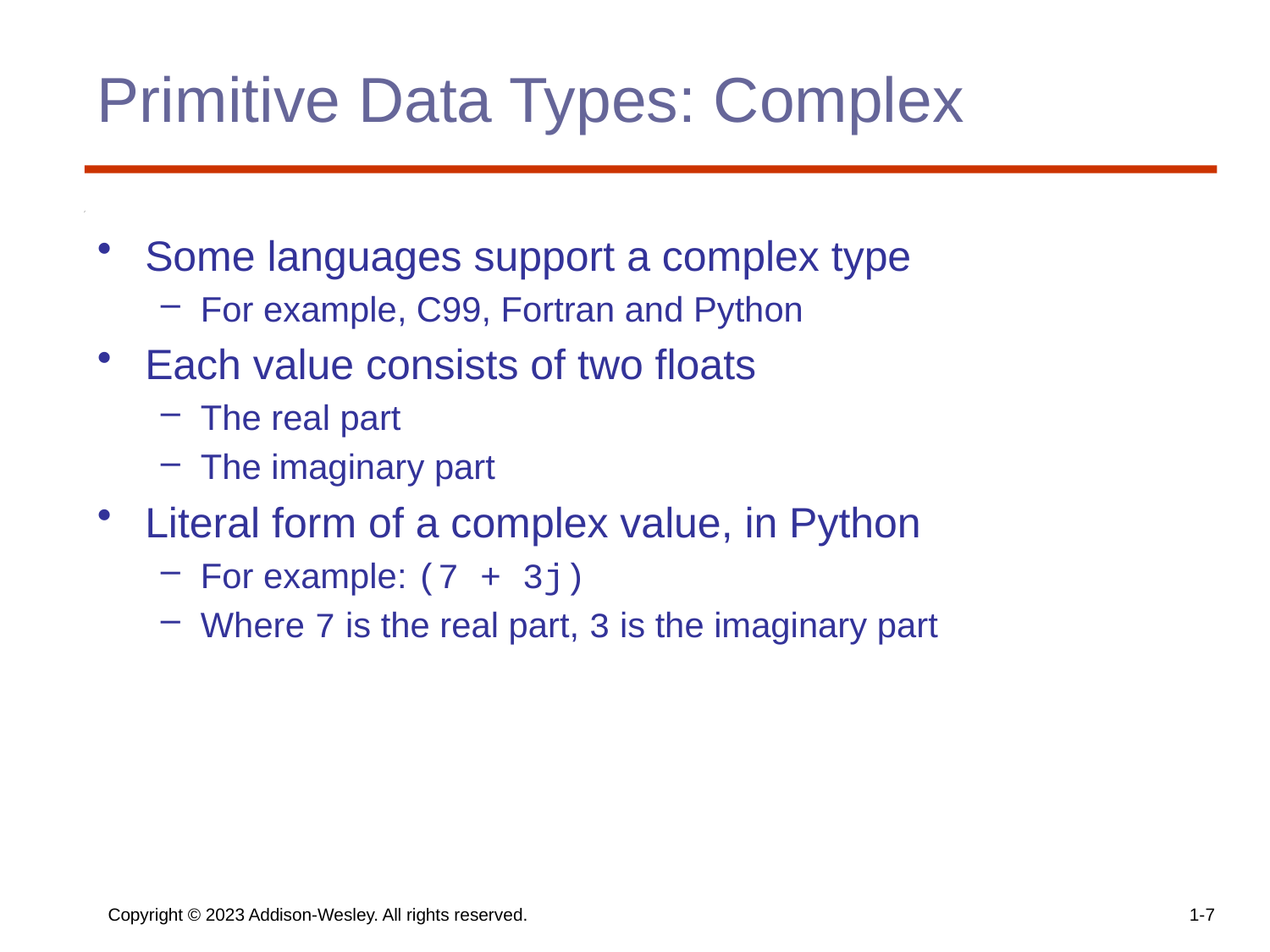

# Primitive Data Types: Complex
Some languages support a complex type
For example, C99, Fortran and Python
Each value consists of two floats
The real part
The imaginary part
Literal form of a complex value, in Python
For example: (7 + 3j)
Where 7 is the real part, 3 is the imaginary part
Copyright © 2023 Addison-Wesley. All rights reserved.
1-7